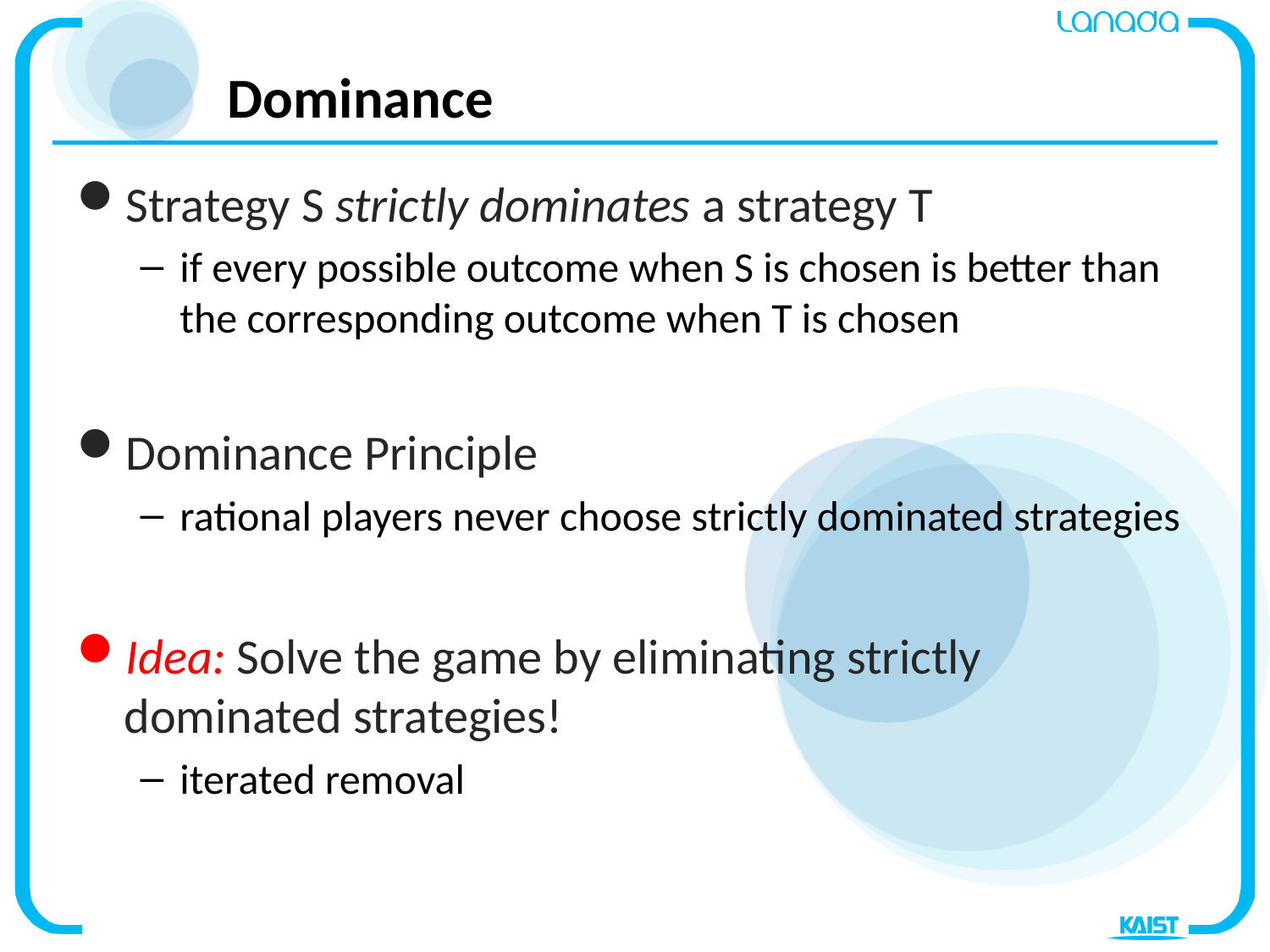

# Dominance
Strategy S strictly dominates a strategy T
if every possible outcome when S is chosen is better than the corresponding outcome when T is chosen

Dominance Principle
rational players never choose strictly dominated strategies

Idea: Solve the game by eliminating strictly dominated strategies!
iterated removal